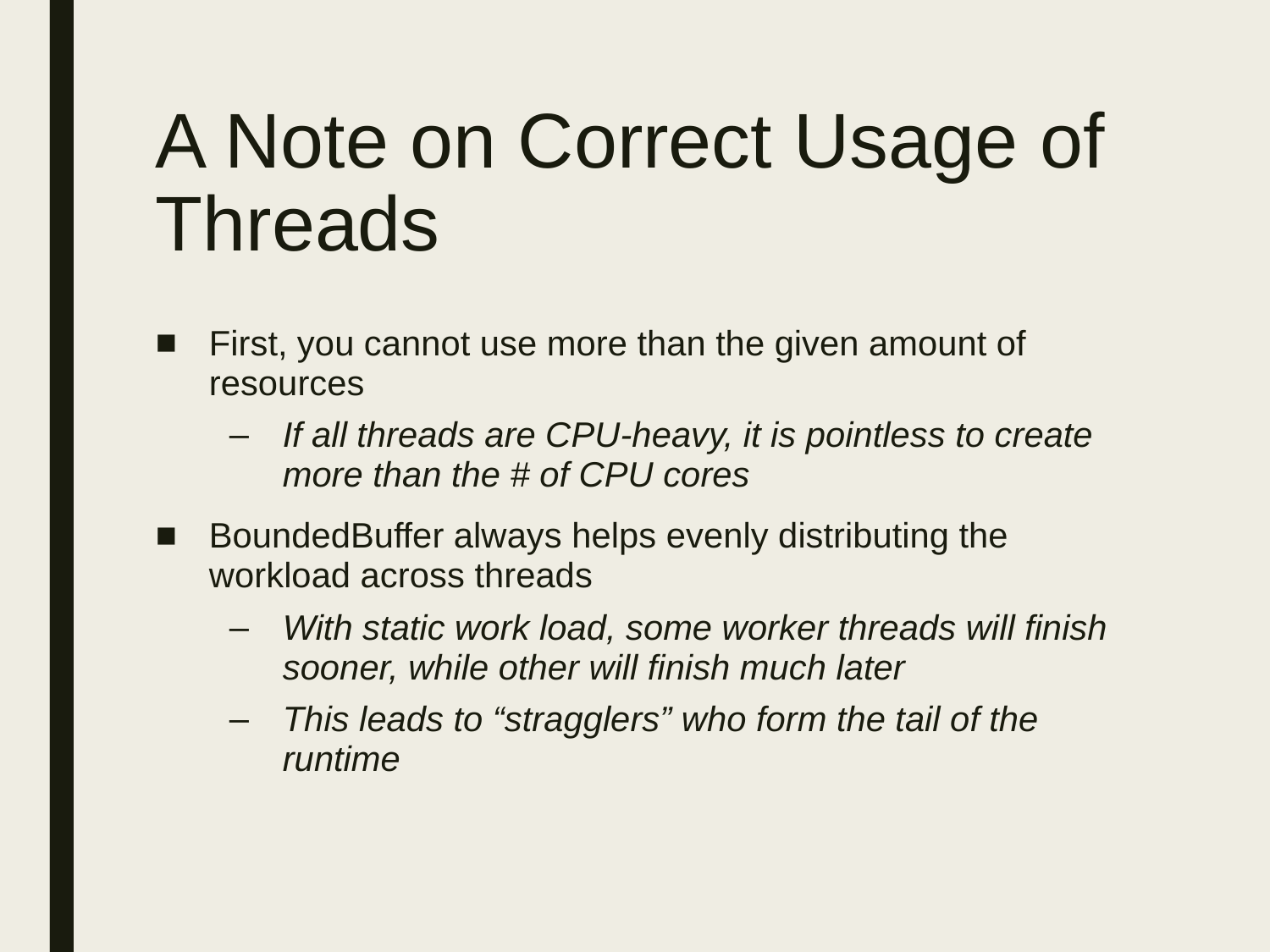

# A Note on Correct Usage of Threads
First, you cannot use more than the given amount of resources
If all threads are CPU-heavy, it is pointless to create more than the # of CPU cores
BoundedBuffer always helps evenly distributing the workload across threads
With static work load, some worker threads will finish sooner, while other will finish much later
This leads to “stragglers” who form the tail of the runtime